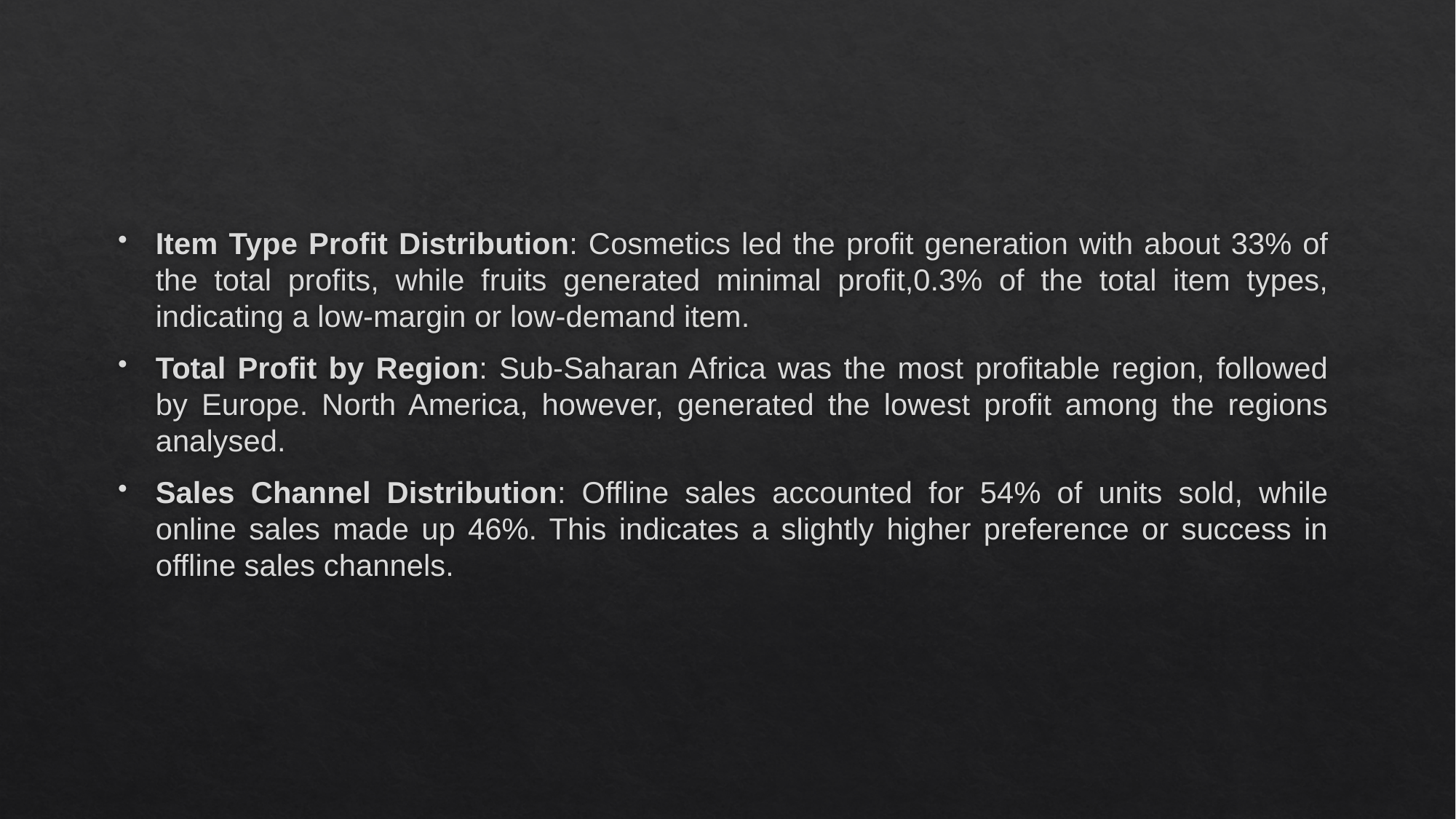

#
Item Type Profit Distribution: Cosmetics led the profit generation with about 33% of the total profits, while fruits generated minimal profit,0.3% of the total item types, indicating a low-margin or low-demand item.
Total Profit by Region: Sub-Saharan Africa was the most profitable region, followed by Europe. North America, however, generated the lowest profit among the regions analysed.
Sales Channel Distribution: Offline sales accounted for 54% of units sold, while online sales made up 46%. This indicates a slightly higher preference or success in offline sales channels.